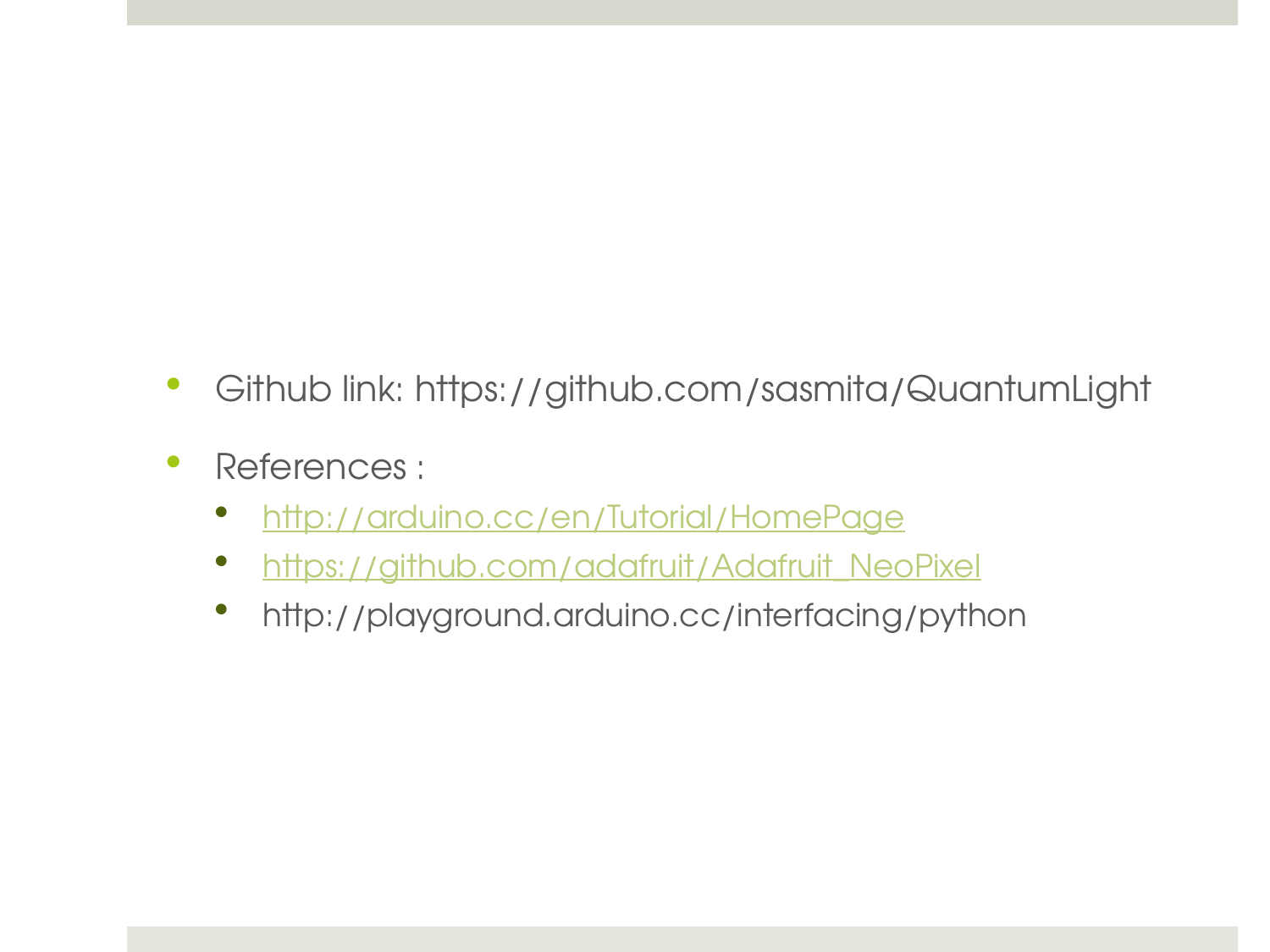

#
Github link: https://github.com/sasmita/QuantumLight
References :
http://arduino.cc/en/Tutorial/HomePage
https://github.com/adafruit/Adafruit_NeoPixel
http://playground.arduino.cc/interfacing/python